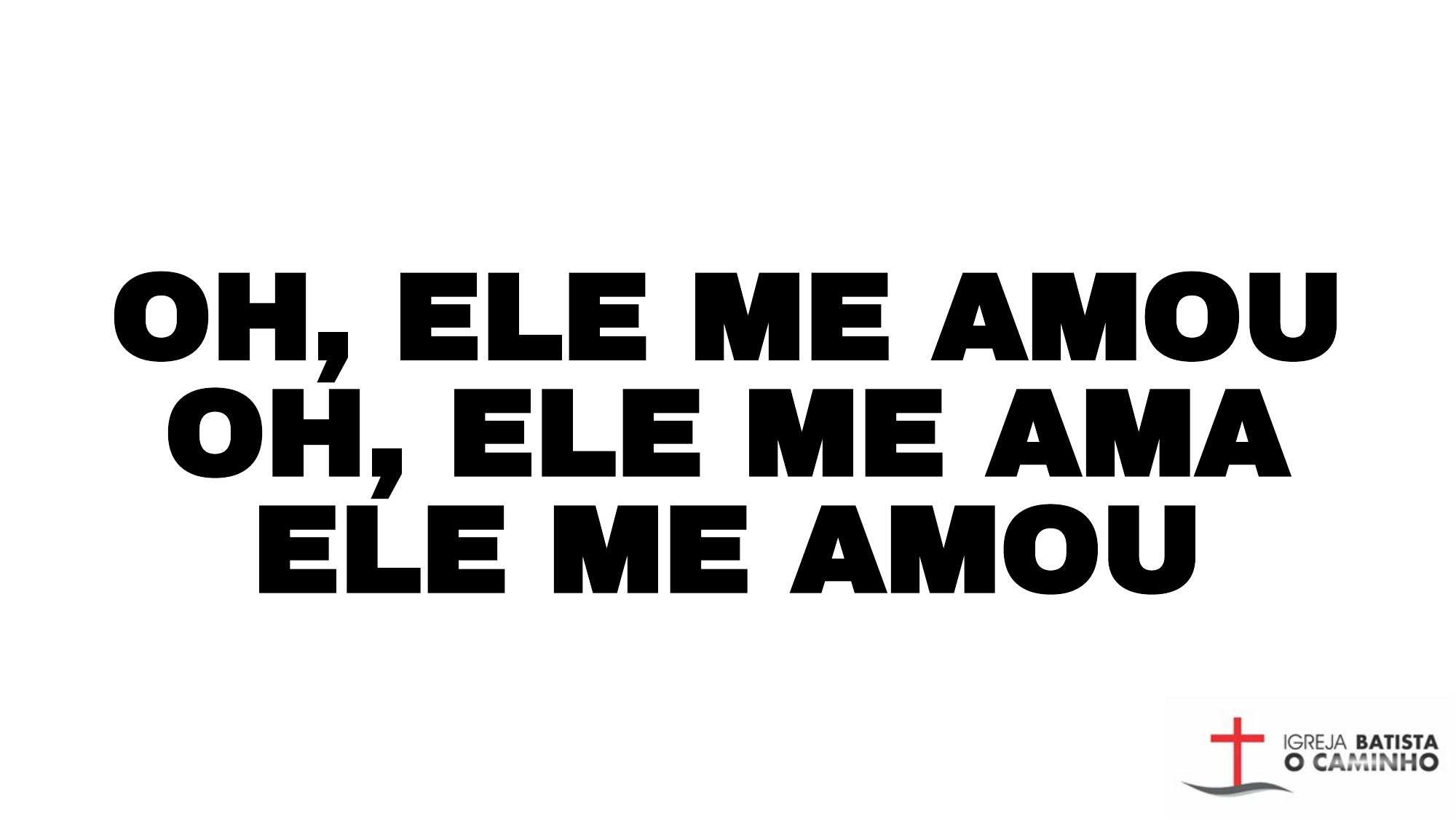

# OH, ELE ME AMOU OH, ELE ME AMA ELE ME AMOU